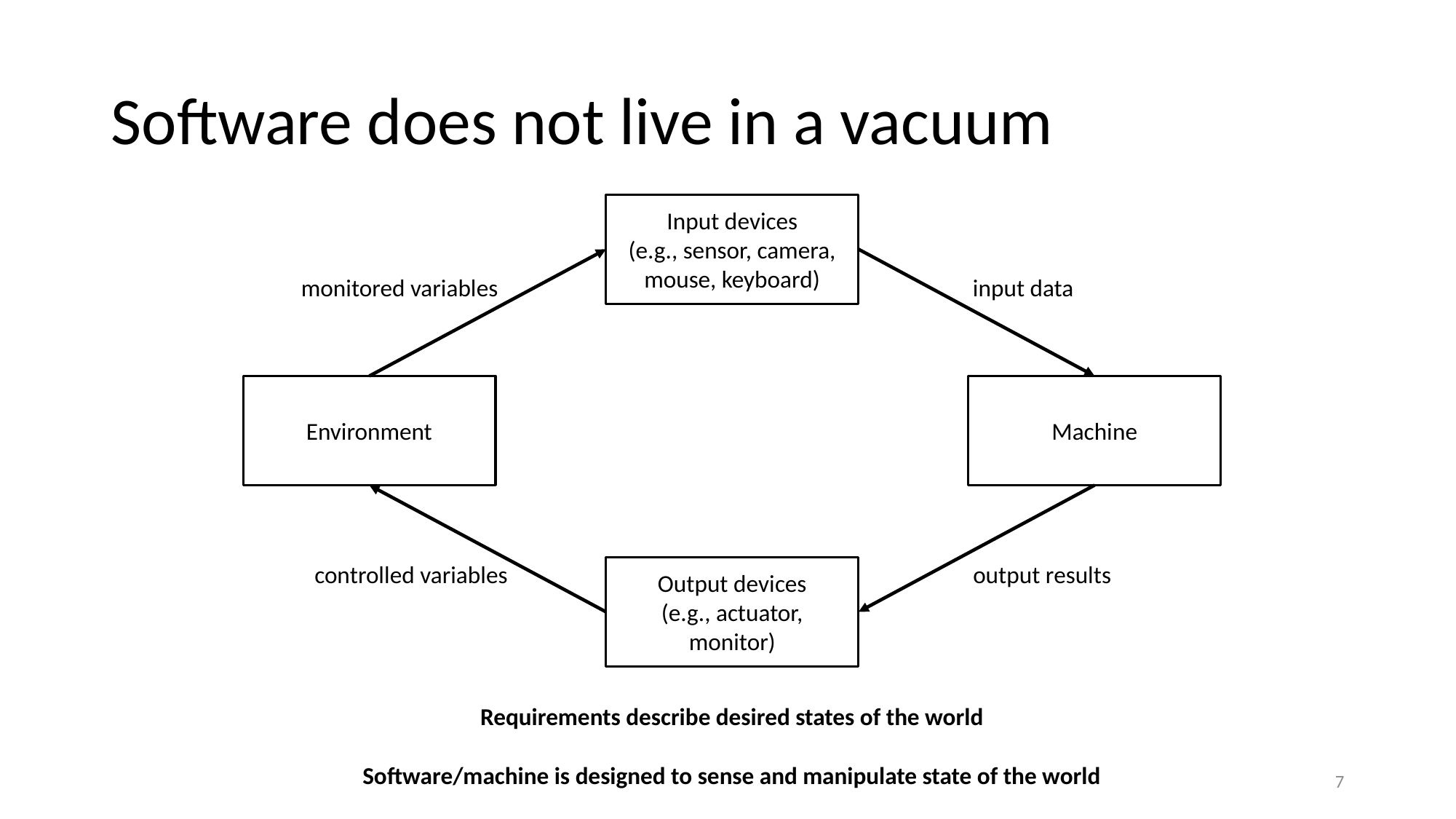

# Software does not live in a vacuum
Input devices
(e.g., sensor, camera, mouse, keyboard)
monitored variables
input data
Environment
Machine
controlled variables
output results
Output devices
(e.g., actuator, monitor)
Requirements describe desired states of the world
Software/machine is designed to sense and manipulate state of the world
7